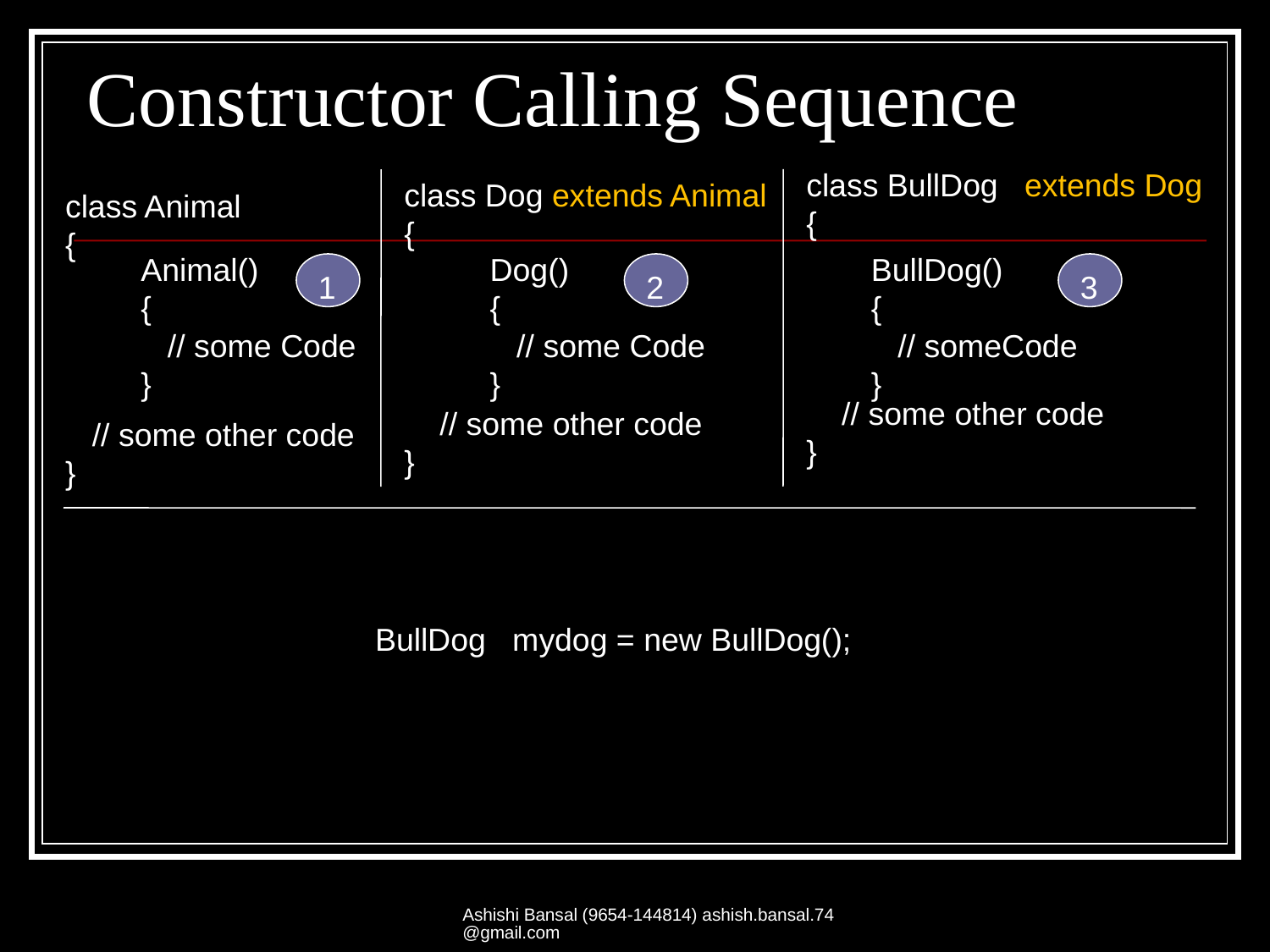

# Constructor Calling Sequence
class BullDog   extends Dog
{

    // some other code
}
class Dog extends Animal
{

    // some other code
}
class Animal
{

   // some other code
}
Animal()
{
   // some Code
}
Dog()
{
   // some Code
}
BullDog()
{
   // someCode
}
1
2
3
BullDog   mydog = new BullDog();
Ashishi Bansal (9654-144814) ashish.bansal.74@gmail.com